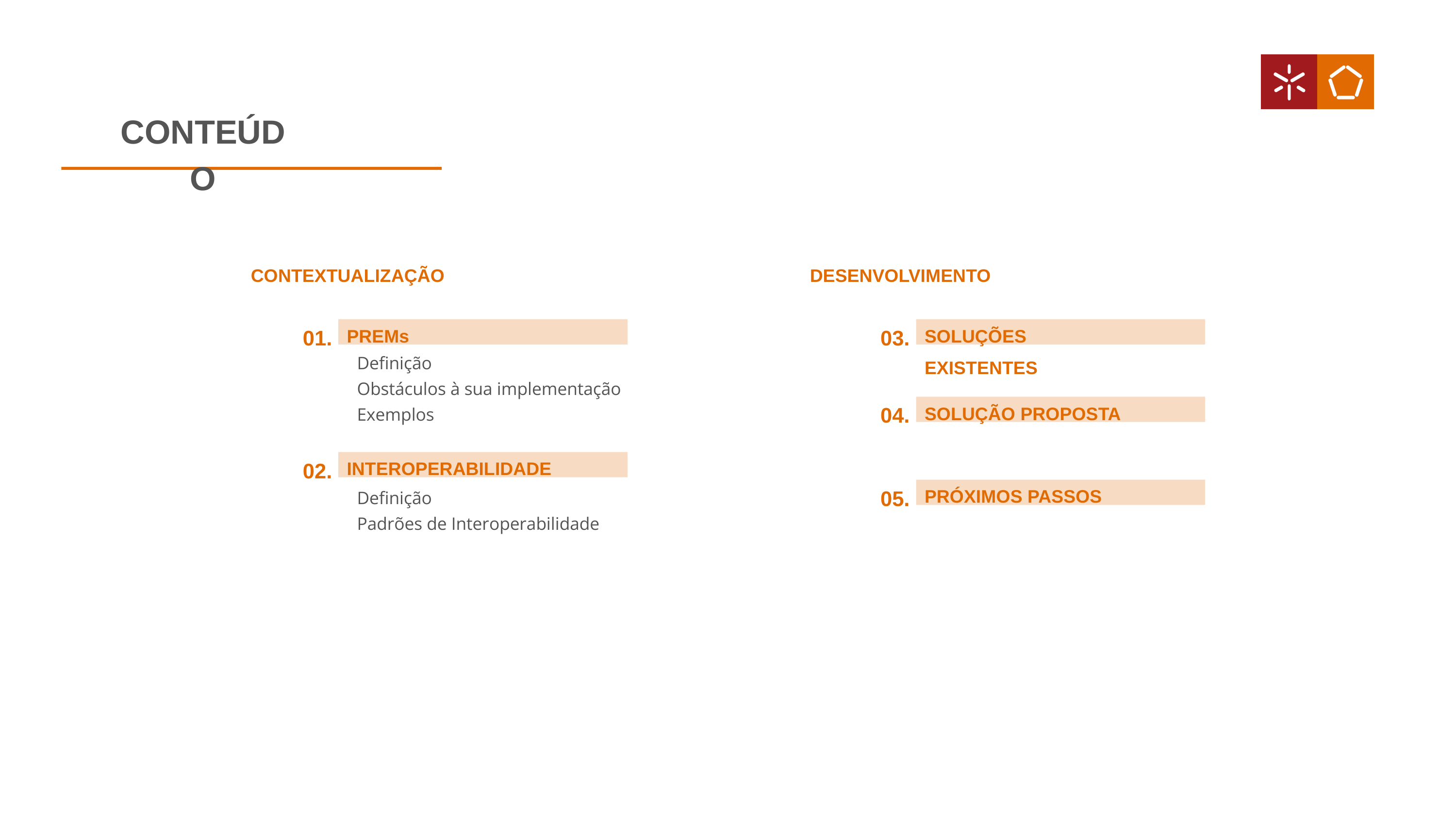

CONTEÚDO

CONTEXTUALIZAÇÃO
DESENVOLVIMENTO
01.
03.
PREMs
SOLUÇÕES EXISTENTES

Definição
Obstáculos à sua implementação
Exemplos

04.
SOLUÇÃO PROPOSTA

02.
INTEROPERABILIDADE

05.
PRÓXIMOS PASSOS

Definição
Padrões de Interoperabilidade